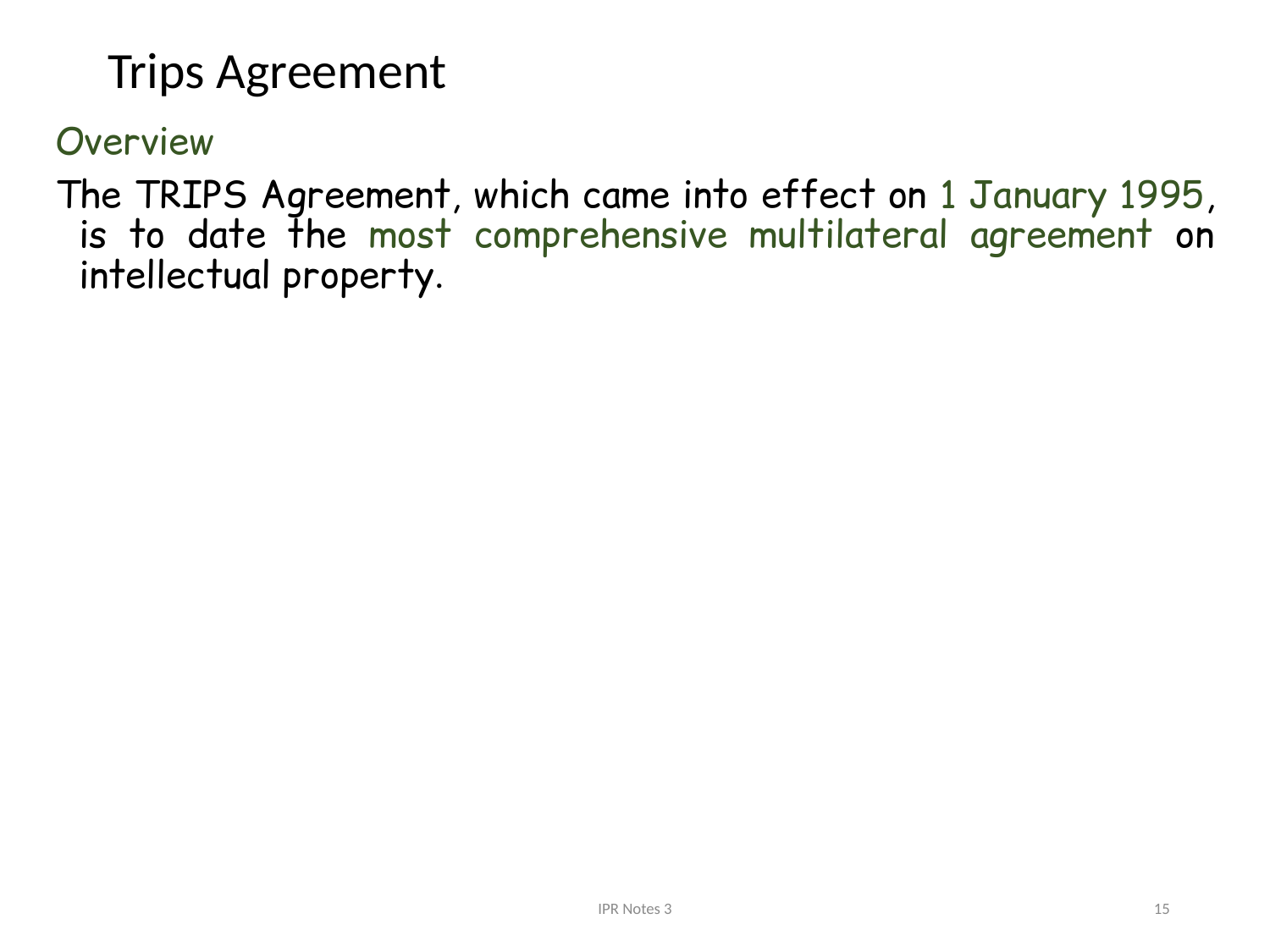

# Trips Agreement
Overview
The TRIPS Agreement, which came into effect on 1 January 1995, is to date the most comprehensive multilateral agreement on intellectual property.

IPR Notes 3
15